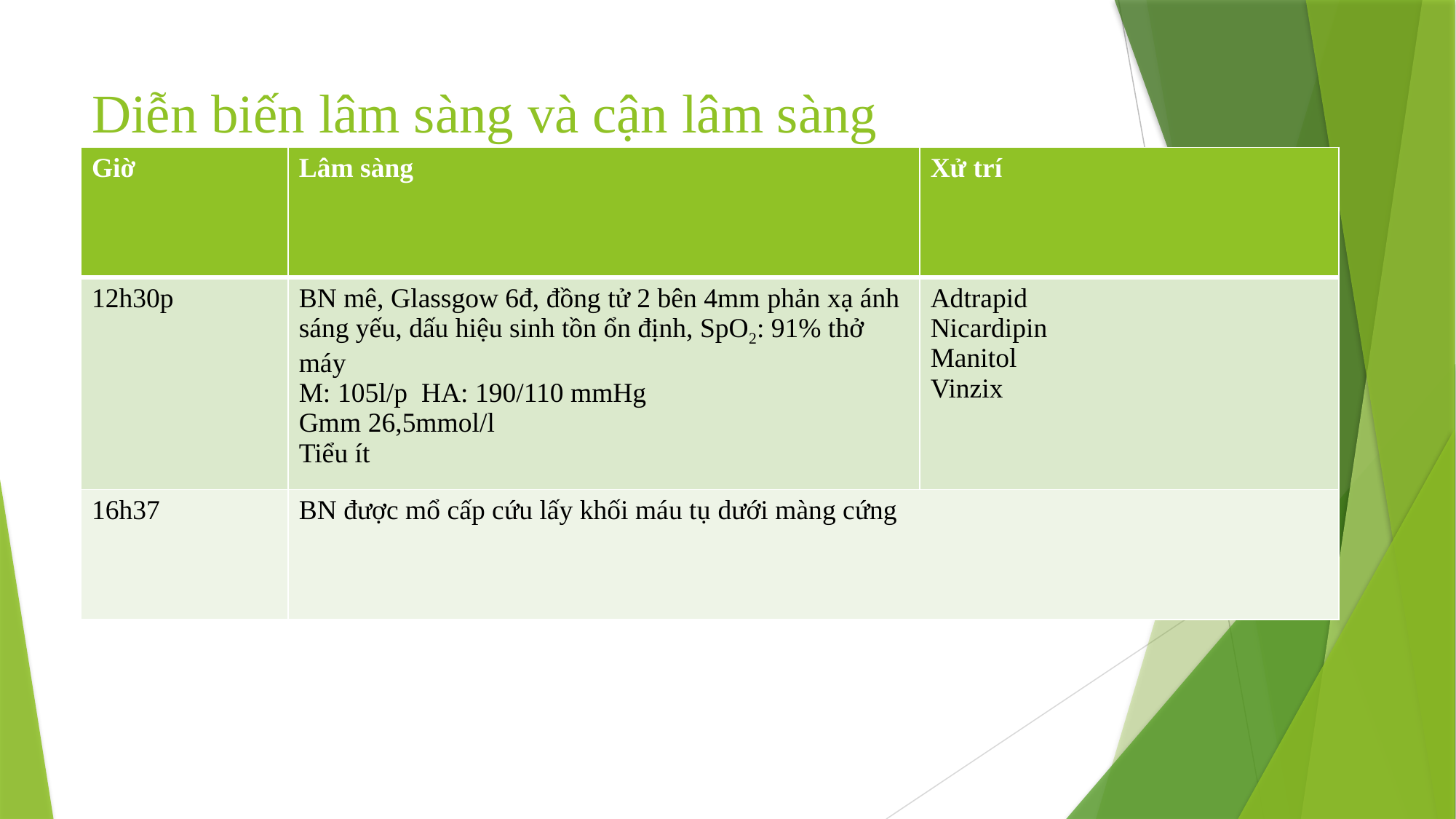

# Diễn biến lâm sàng và cận lâm sàng
| Giờ | Lâm sàng | Xử trí |
| --- | --- | --- |
| 12h30p | BN mê, Glassgow 6đ, đồng tử 2 bên 4mm phản xạ ánh sáng yếu, dấu hiệu sinh tồn ổn định, SpO2: 91% thở máy M: 105l/p HA: 190/110 mmHg Gmm 26,5mmol/l Tiểu ít | Adtrapid Nicardipin Manitol Vinzix |
| 16h37 | BN được mổ cấp cứu lấy khối máu tụ dưới màng cứng |  |